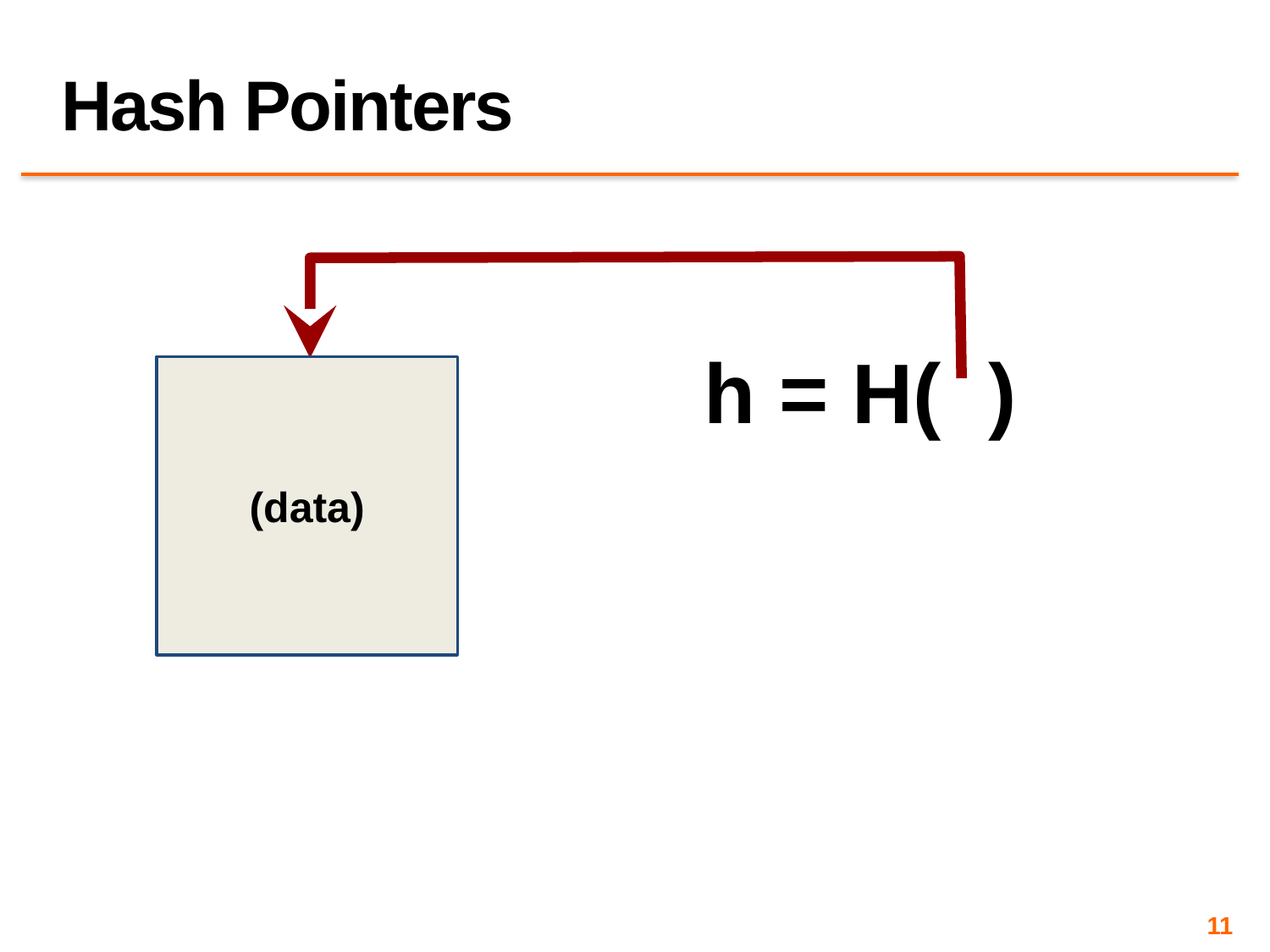

# Hash Pointers

h = H(  )
(data)
11